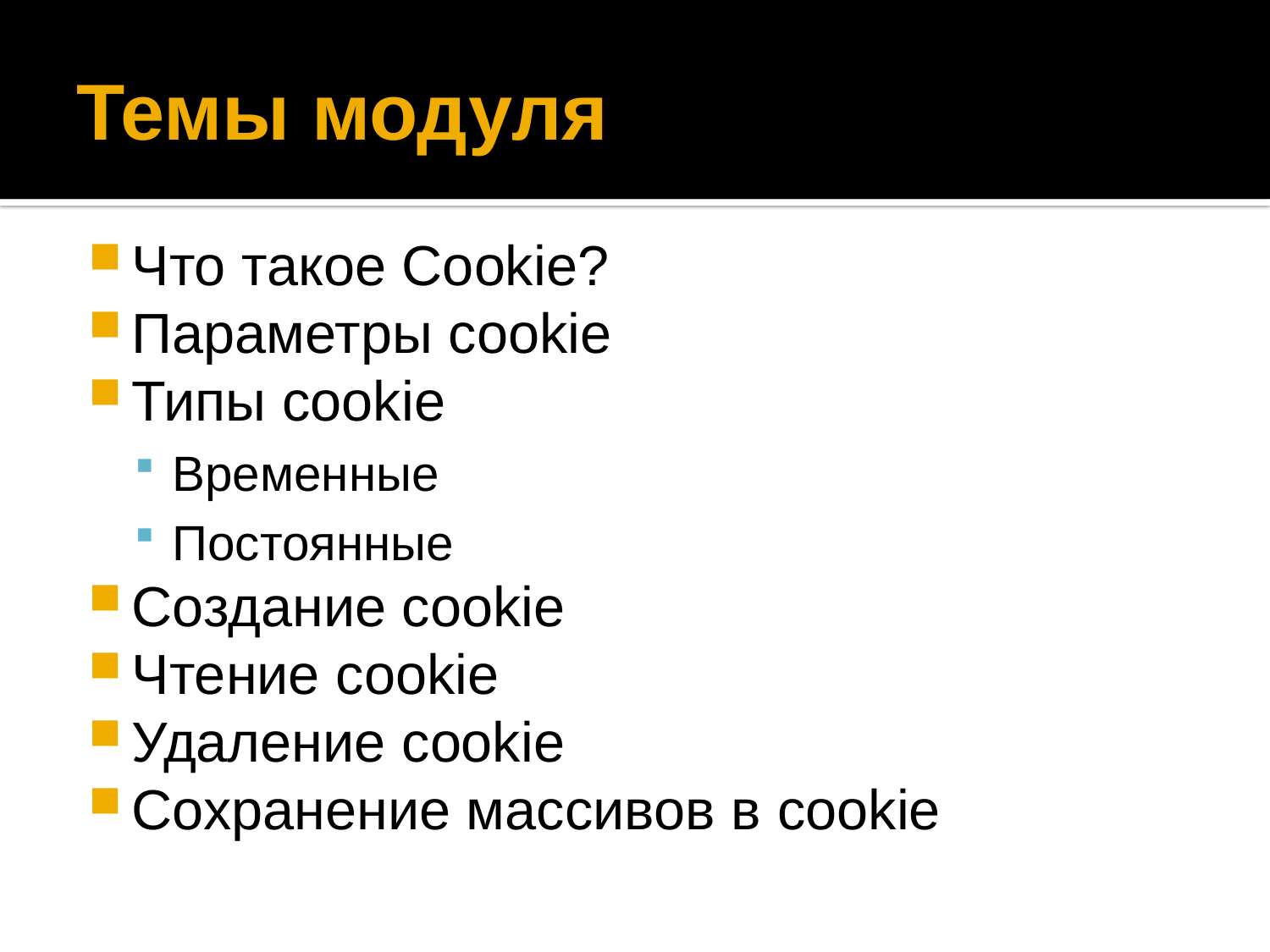

# Темы модуля
Что такое Cookie?
Параметры cookie
Типы cookie
Временные
Постоянные
Создание cookie
Чтение cookie
Удаление cookie
Сохранение массивов в cookie